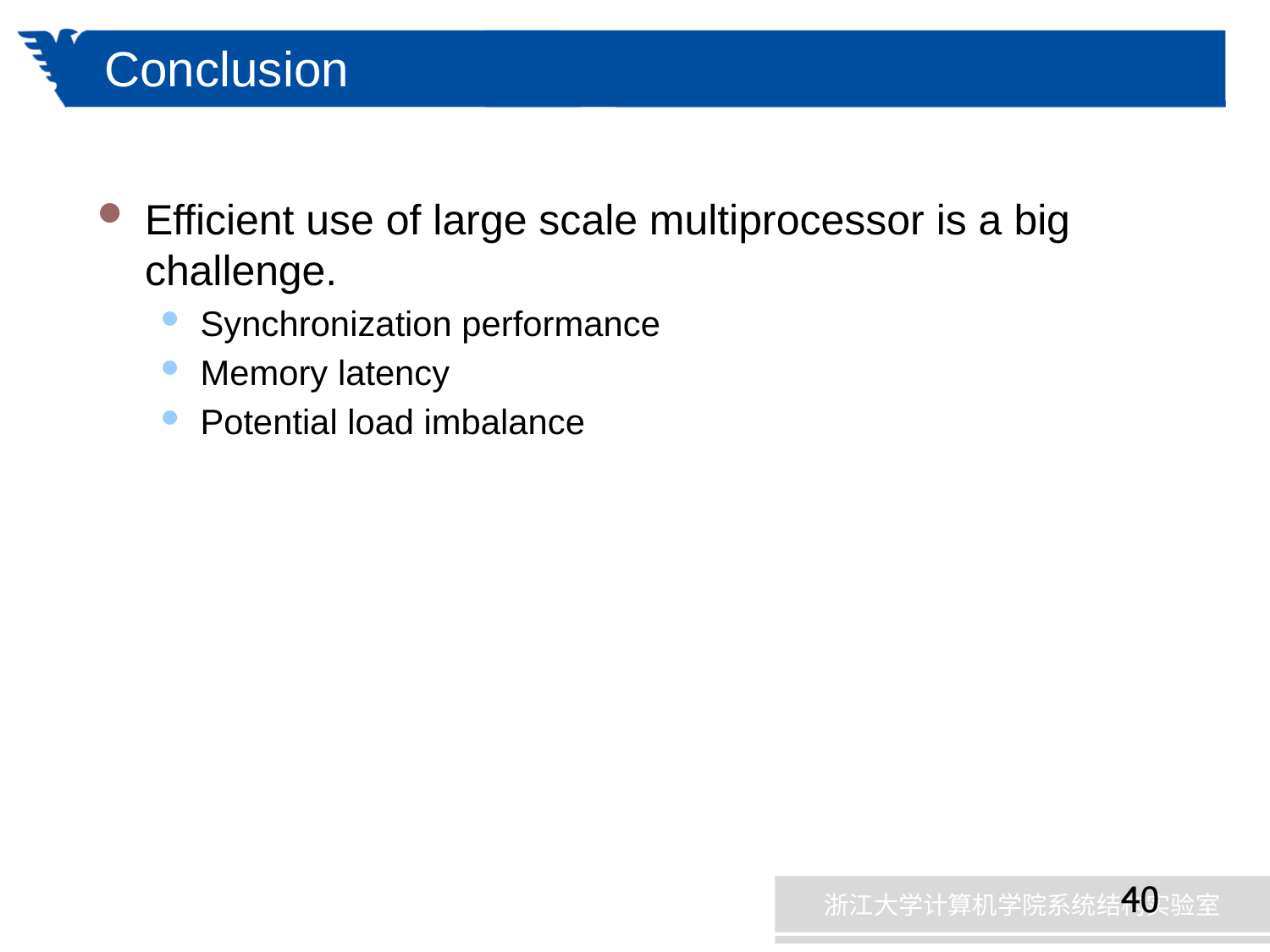

# Conclusion
Efficient use of large scale multiprocessor is a big challenge.
Synchronization performance
Memory latency
Potential load imbalance